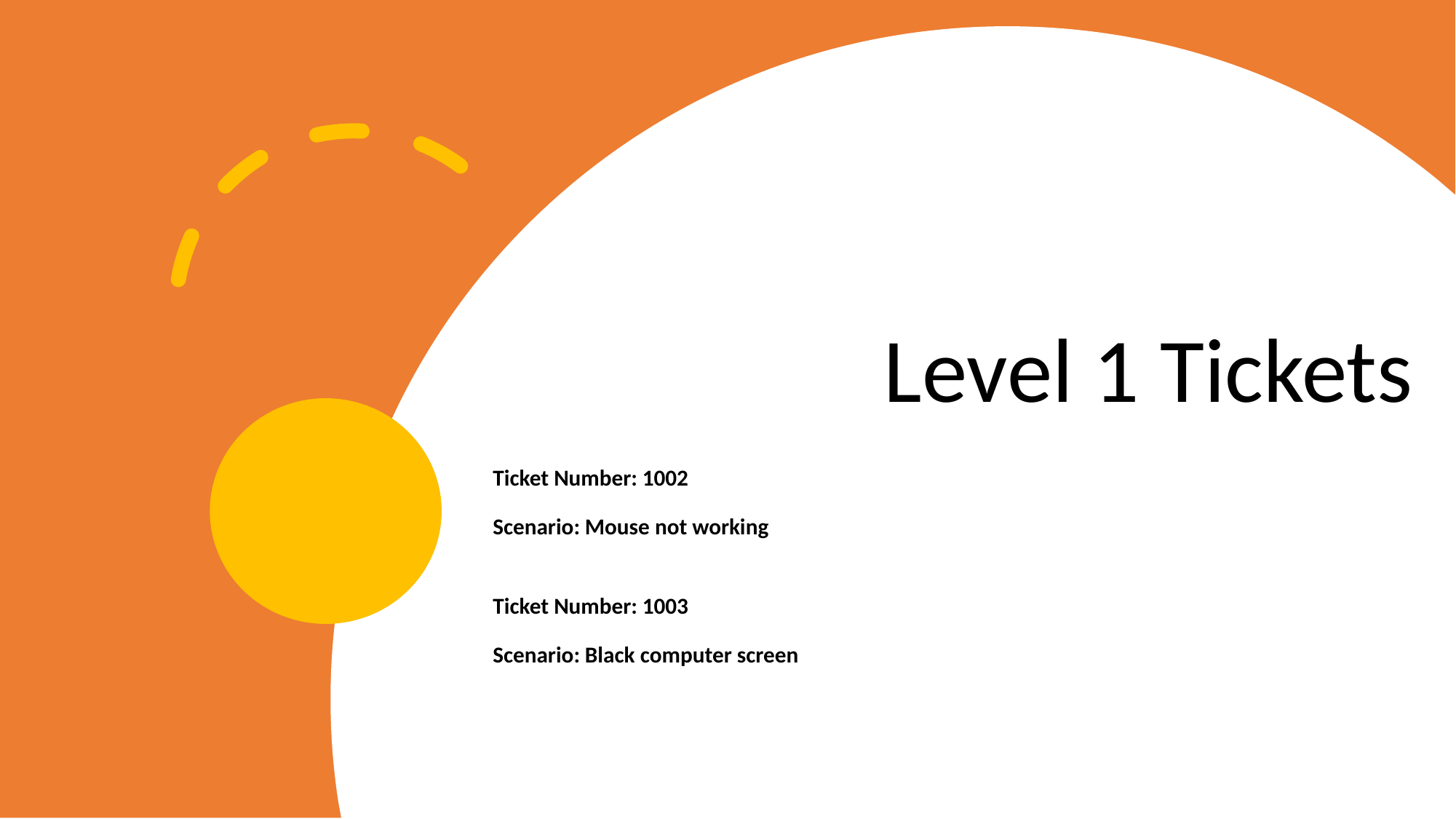

# Level 1 Tickets

Ticket Number: 1002
Scenario: Mouse not working

Ticket Number: 1003
Scenario: Black computer screen